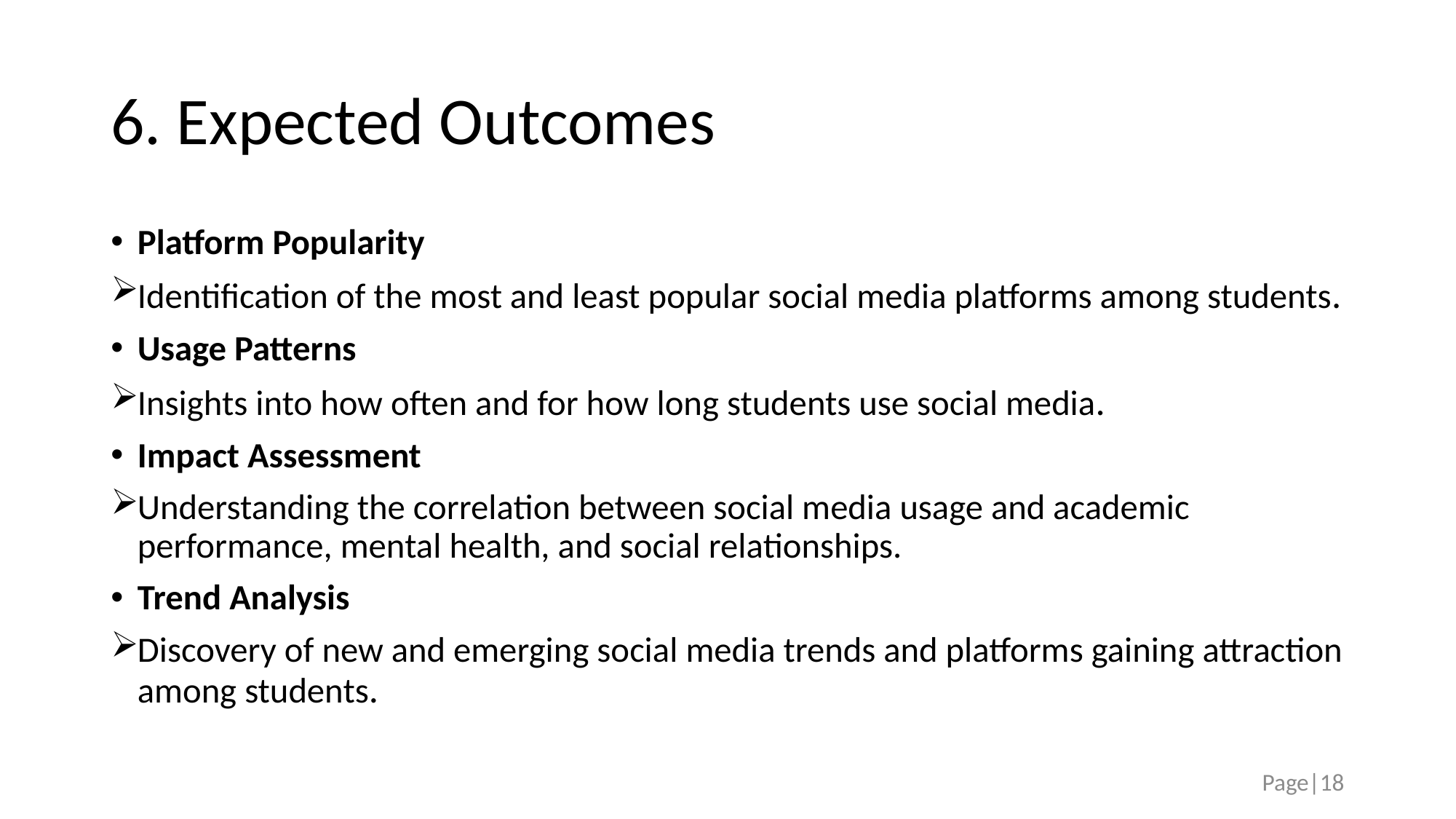

# 6. Expected Outcomes
Platform Popularity
Identification of the most and least popular social media platforms among students.
Usage Patterns
Insights into how often and for how long students use social media.
Impact Assessment
Understanding the correlation between social media usage and academic performance, mental health, and social relationships.
Trend Analysis
Discovery of new and emerging social media trends and platforms gaining attraction among students.
Page|18